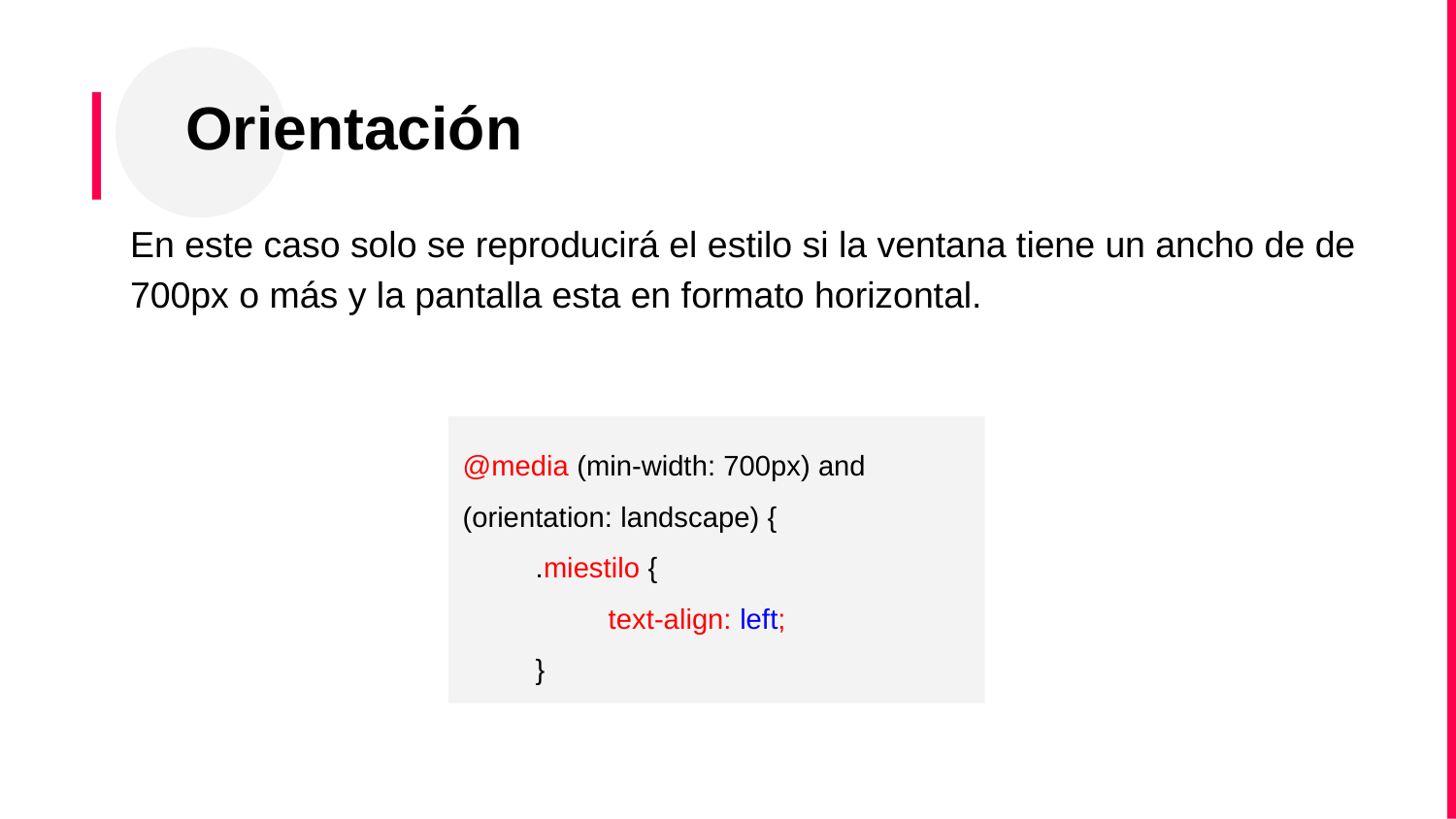

Orientación
En este caso solo se reproducirá el estilo si la ventana tiene un ancho de de 700px o más y la pantalla esta en formato horizontal.
@media (min-width: 700px) and (orientation: landscape) {
.miestilo {
text-align: left;
}